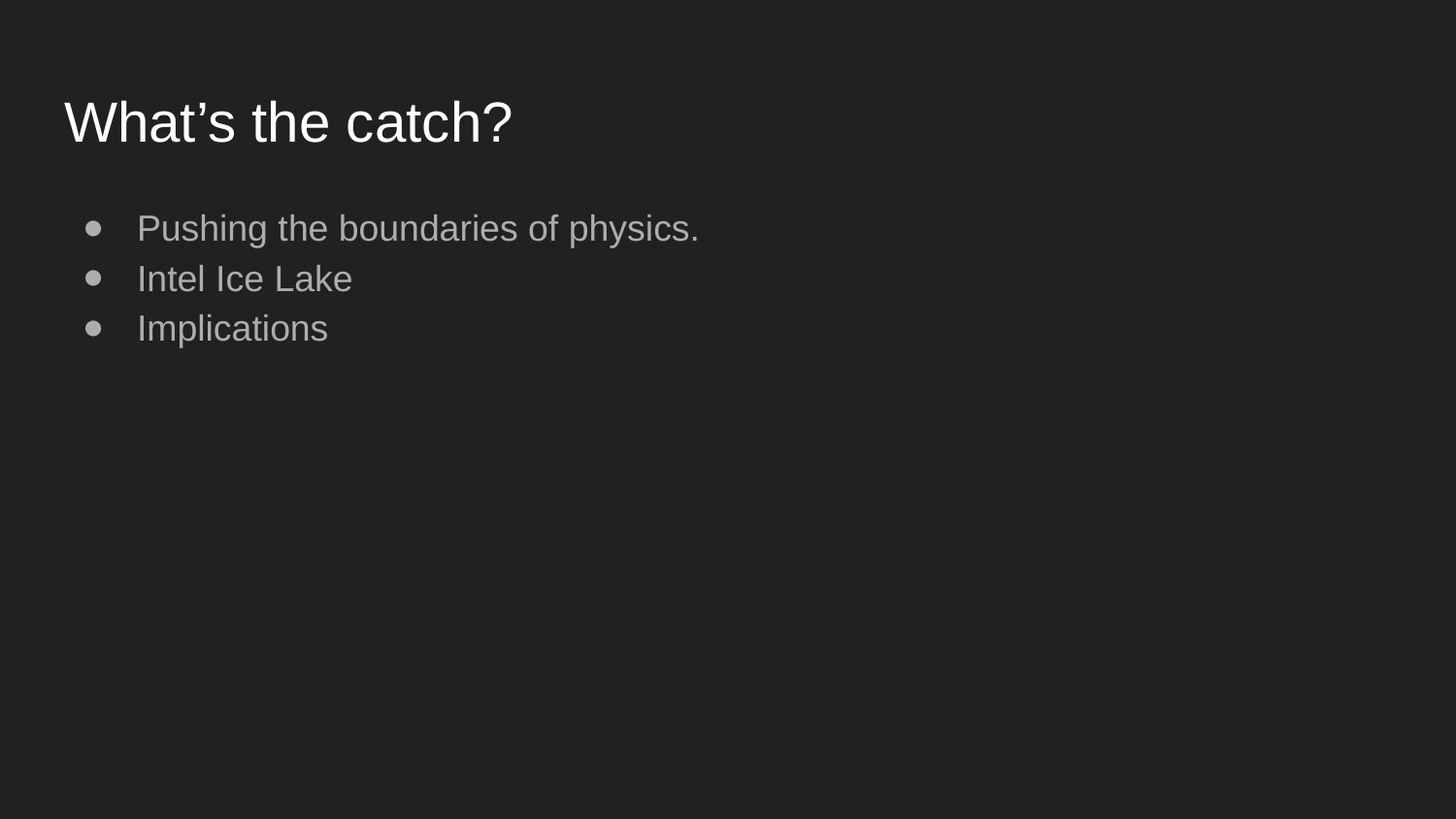

# What’s the catch?
Pushing the boundaries of physics.
Intel Ice Lake
Implications